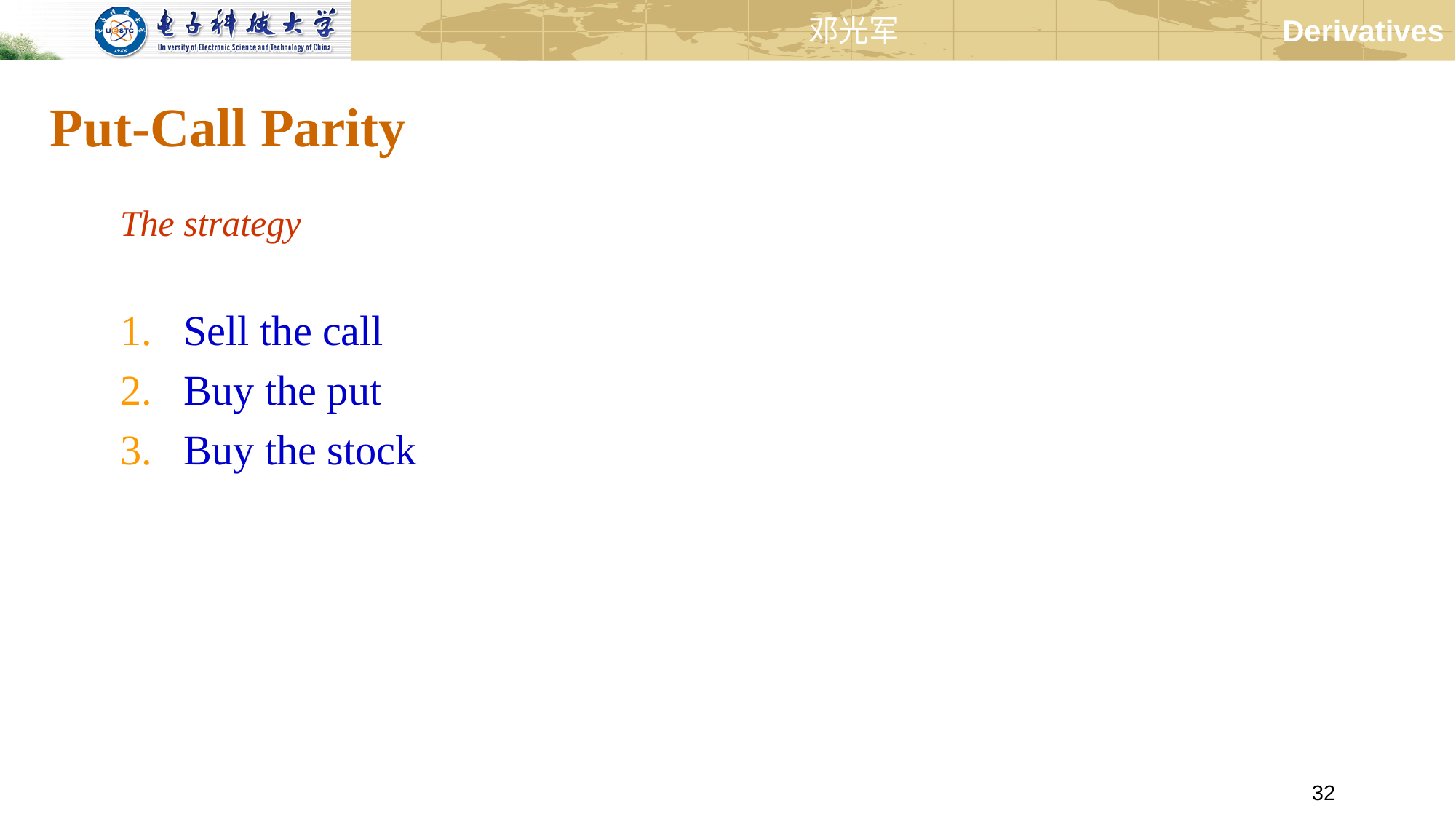

# Put-Call Parity
The strategy

Sell the call
Buy the put
Buy the stock